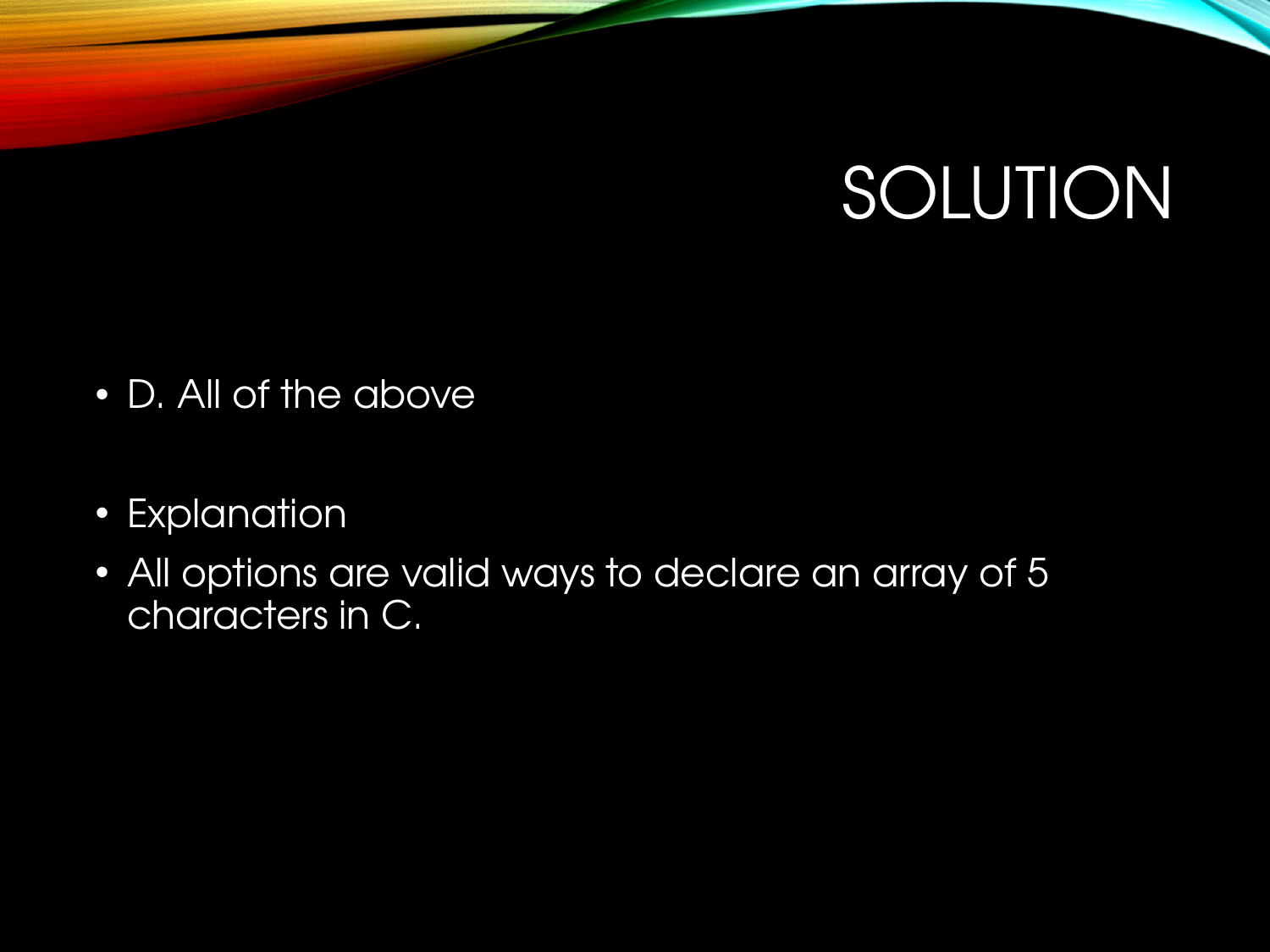

# Solution

D. All of the above

Explanation
All options are valid ways to declare an array of 5 characters in C.